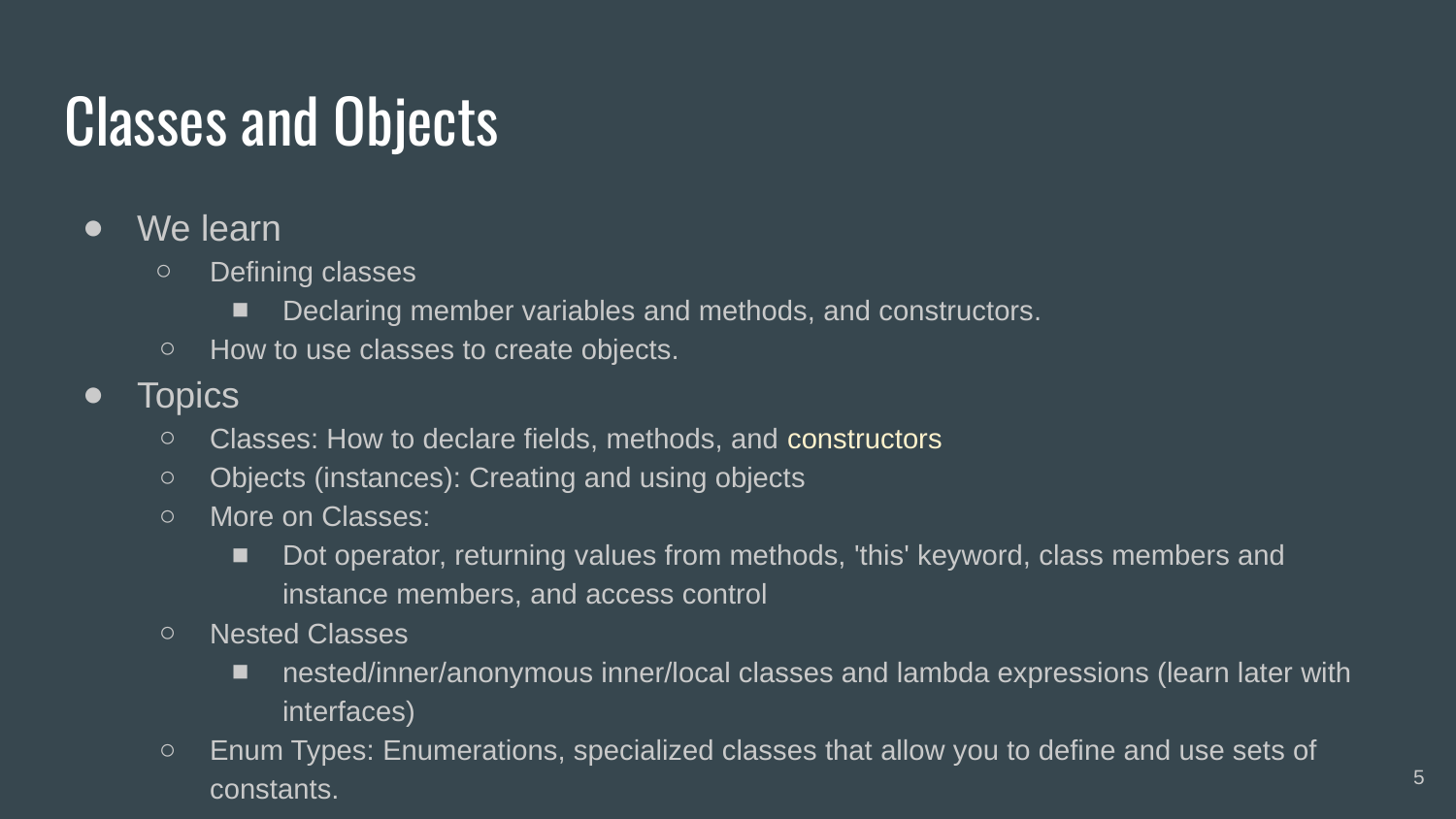

# Classes and Objects
We learn
Defining classes
Declaring member variables and methods, and constructors.
How to use classes to create objects.
Topics
Classes: How to declare fields, methods, and constructors
Objects (instances): Creating and using objects
More on Classes:
Dot operator, returning values from methods, 'this' keyword, class members and instance members, and access control
Nested Classes
nested/inner/anonymous inner/local classes and lambda expressions (learn later with interfaces)
Enum Types: Enumerations, specialized classes that allow you to define and use sets of constants.
5